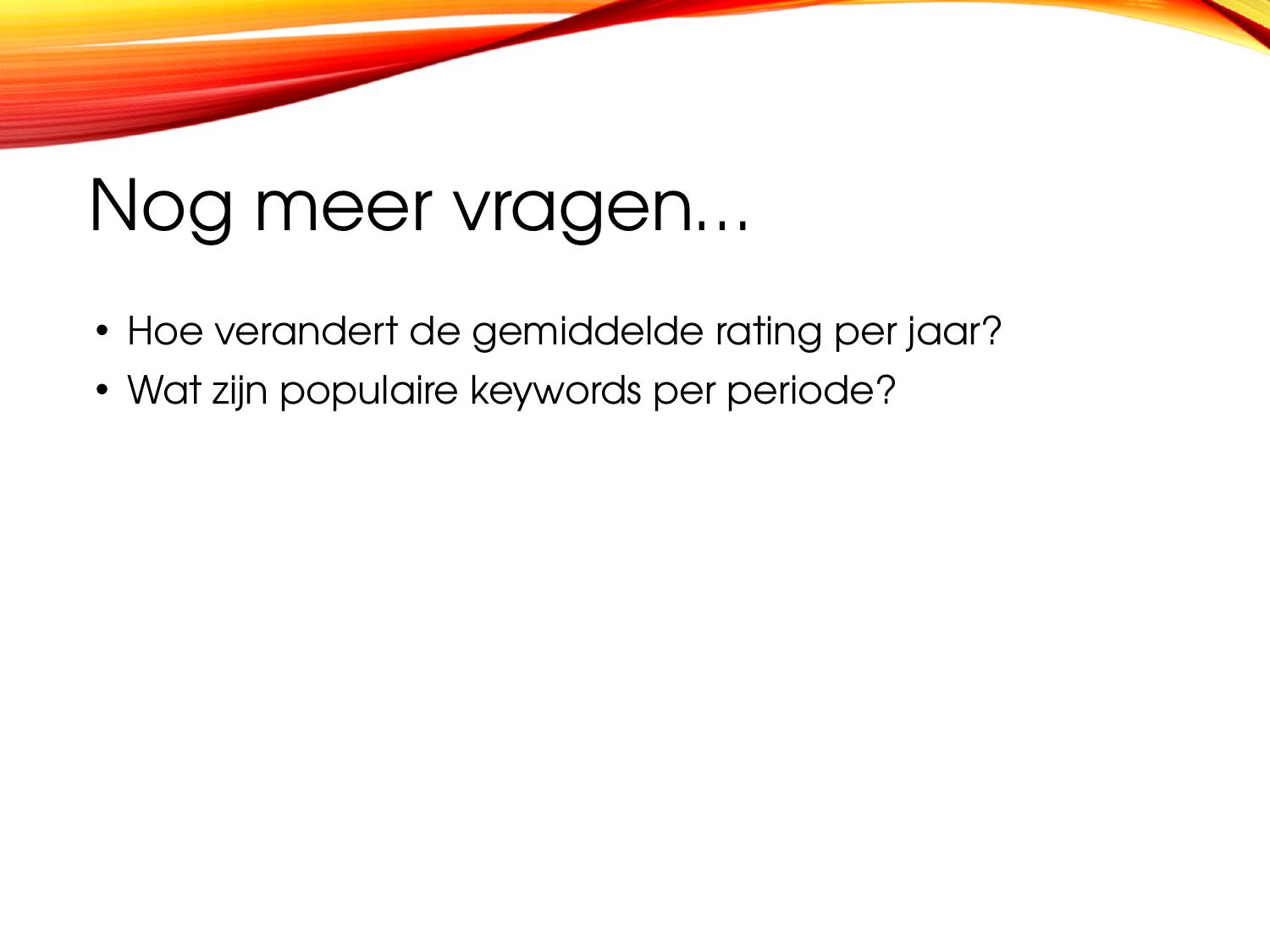

# Nog meer vragen…
Hoe verandert de gemiddelde rating per jaar?
Wat zijn populaire keywords per periode?